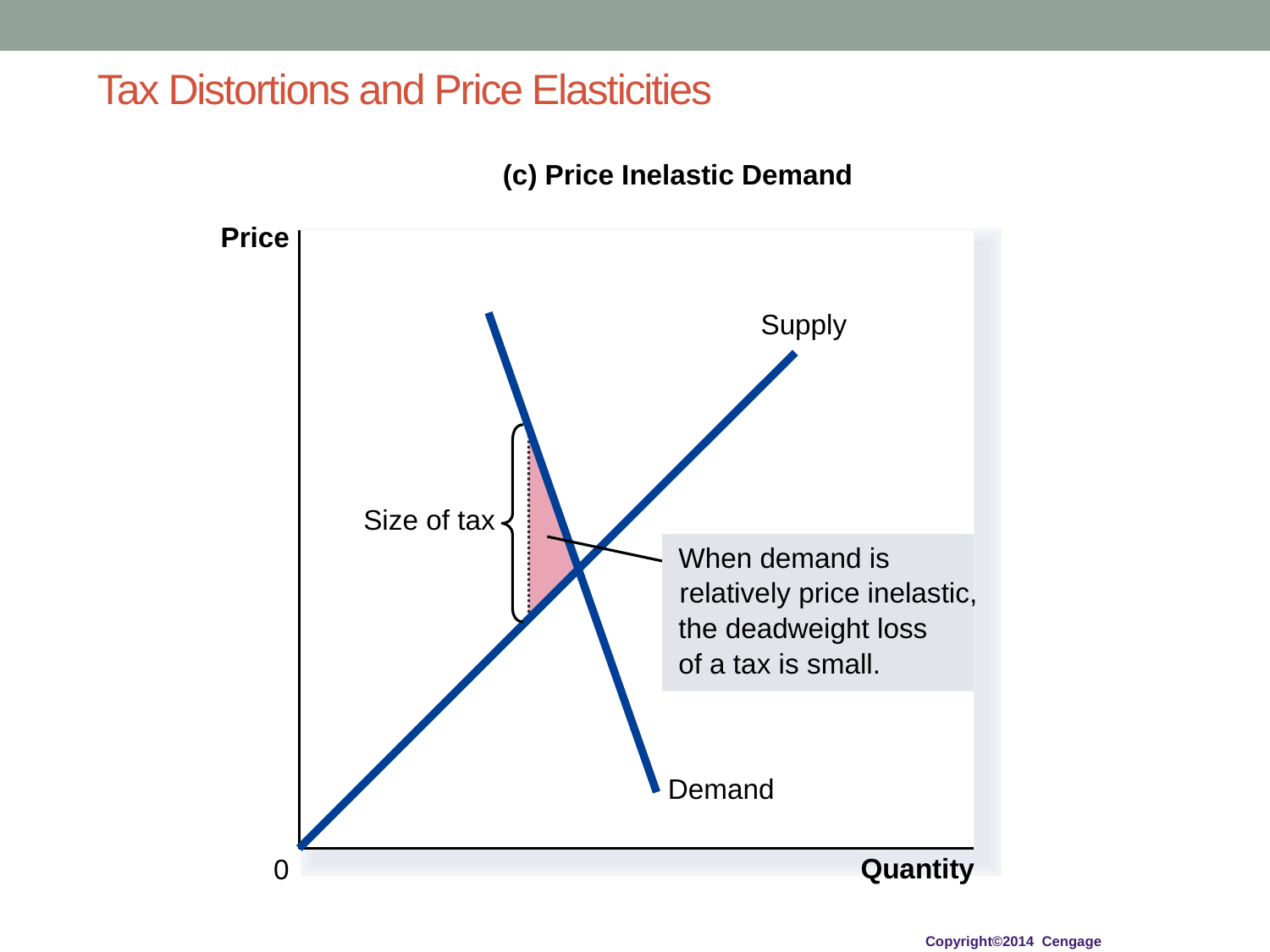

Tax Distortions and Price Elasticities
(c) Price Inelastic Demand
Price

Supply

Demand

Size of tax

When demand is
relatively price inelastic,
the deadweight loss
of a tax is small.

Quantity
0
Copyright©2014  Cengage